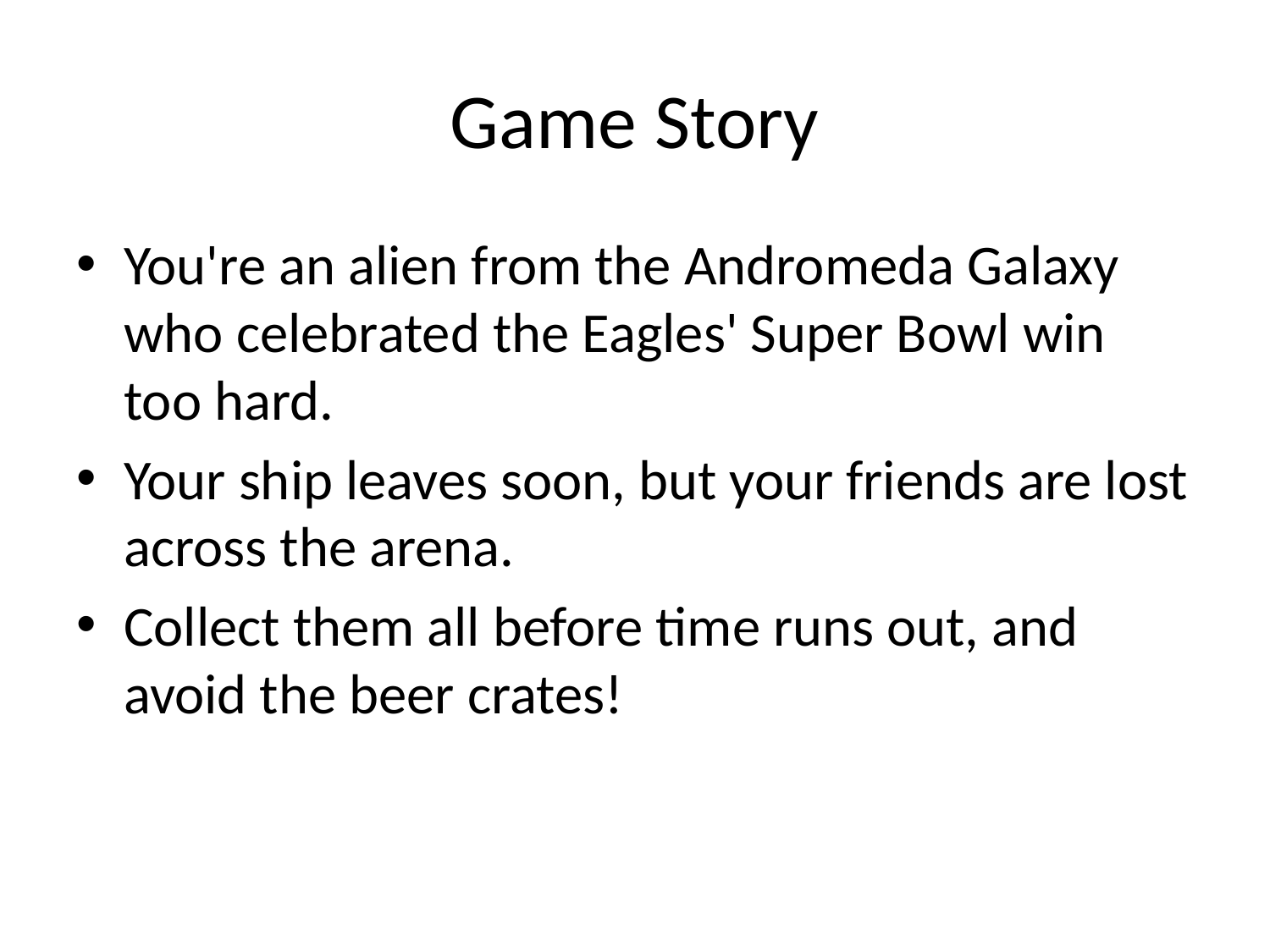

# Game Story
You're an alien from the Andromeda Galaxy who celebrated the Eagles' Super Bowl win too hard.
Your ship leaves soon, but your friends are lost across the arena.
Collect them all before time runs out, and avoid the beer crates!